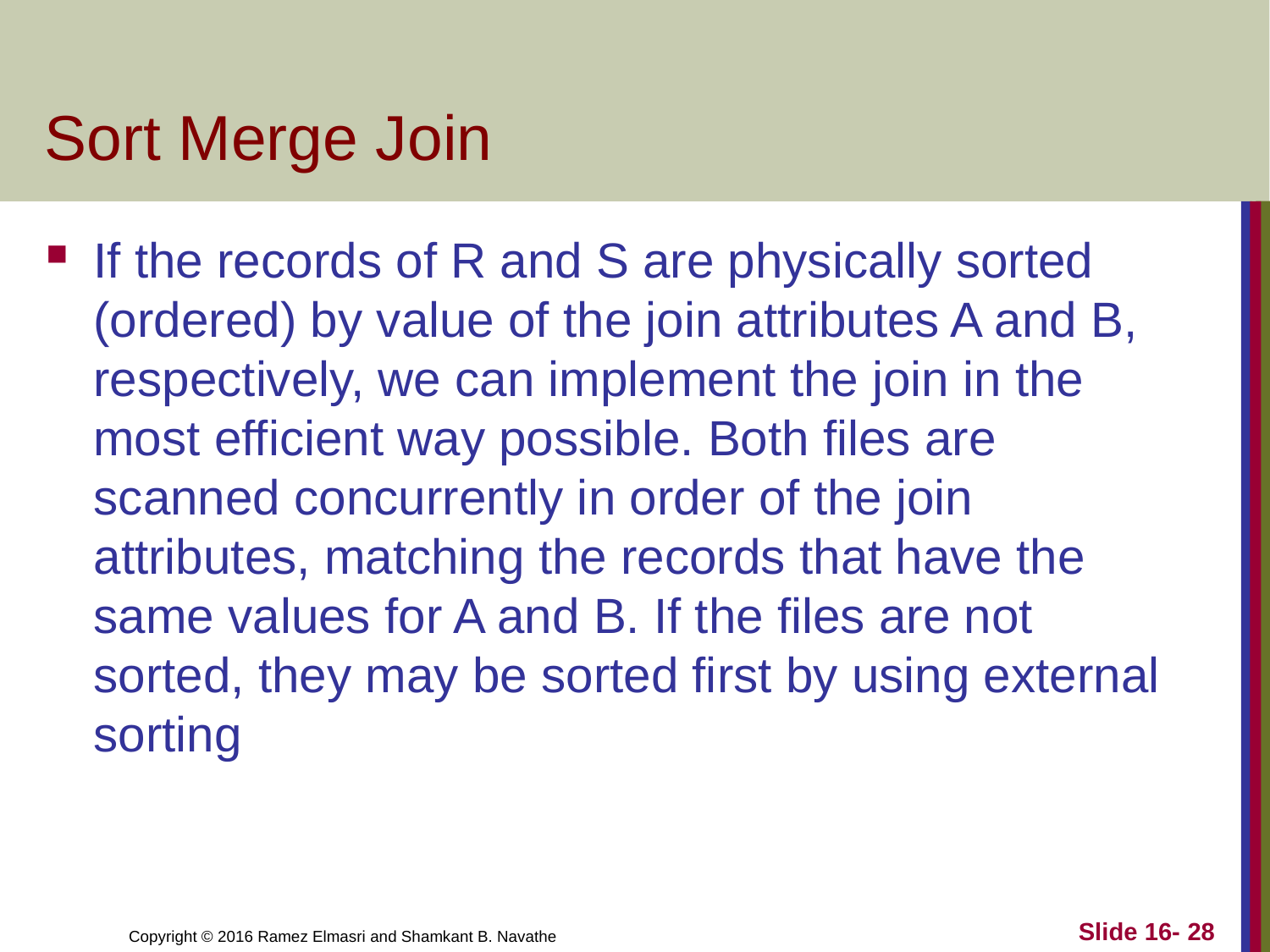

# Sort Merge Join
If the records of R and S are physically sorted (ordered) by value of the join attributes A and B, respectively, we can implement the join in the most efficient way possible. Both files are scanned concurrently in order of the join attributes, matching the records that have the same values for A and B. If the files are not sorted, they may be sorted first by using external sorting
Slide 16- 28